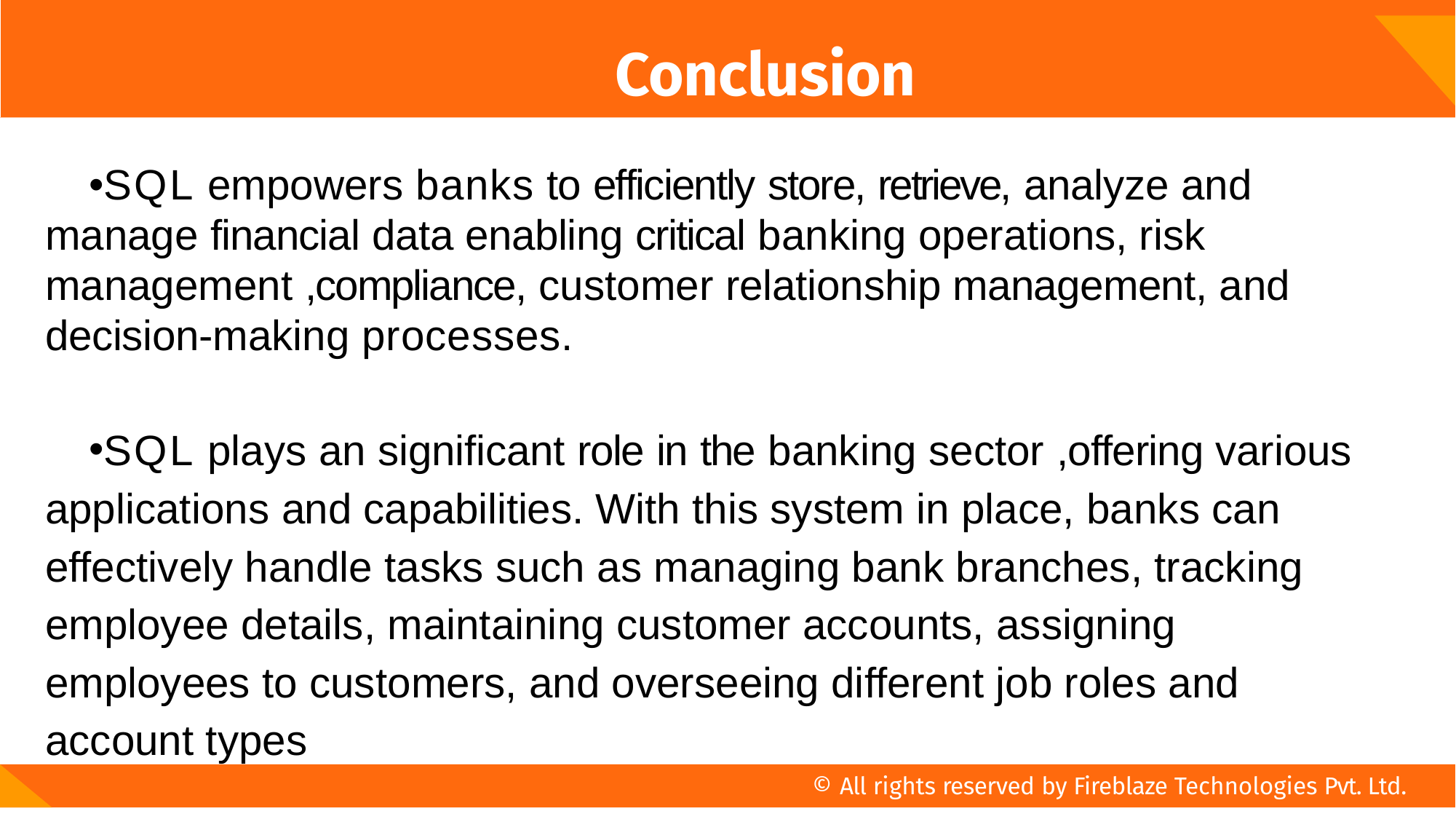

# Conclusion
SQL empowers banks to efficiently store, retrieve, analyze and manage financial data enabling critical banking operations, risk management ,compliance, customer relationship management, and decision-making processes.

SQL plays an significant role in the banking sector ,offering various applications and capabilities. With this system in place, banks can effectively handle tasks such as managing bank branches, tracking employee details, maintaining customer accounts, assigning employees to customers, and overseeing different job roles and account types

© All rights reserved by Fireblaze Technologies Pvt. Ltd.